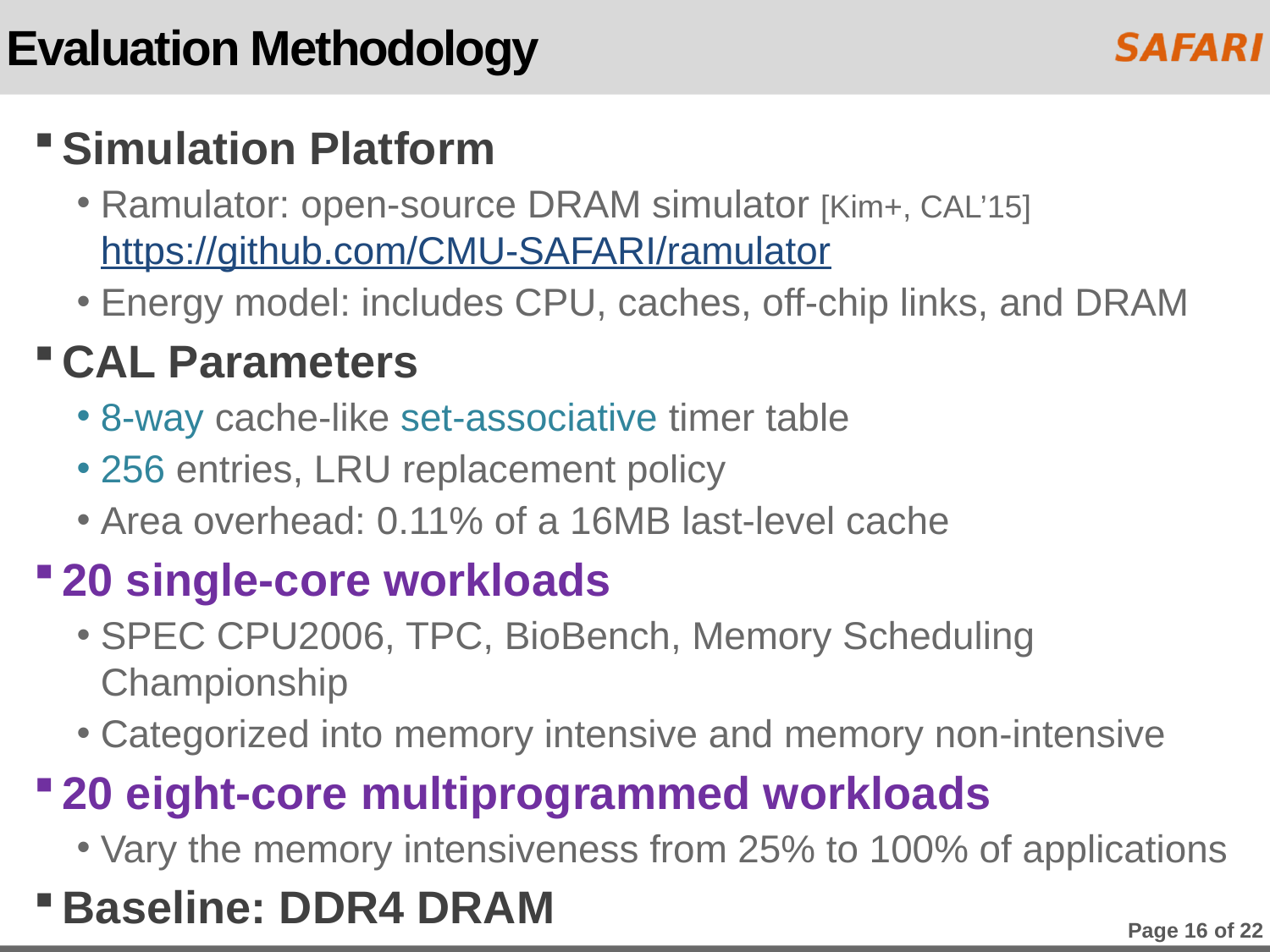

# Evaluation Methodology
Simulation Platform
Ramulator: open-source DRAM simulator [Kim+, CAL’15]
https://github.com/CMU-SAFARI/ramulator
Energy model: includes CPU, caches, off-chip links, and DRAM
CAL Parameters
8-way cache-like set-associative timer table
256 entries, LRU replacement policy
Area overhead: 0.11% of a 16MB last-level cache
20 single-core workloads
SPEC CPU2006, TPC, BioBench, Memory Scheduling Championship
Categorized into memory intensive and memory non-intensive
20 eight-core multiprogrammed workloads
Vary the memory intensiveness from 25% to 100% of applications
Baseline: DDR4 DRAM
Page 16 of 22